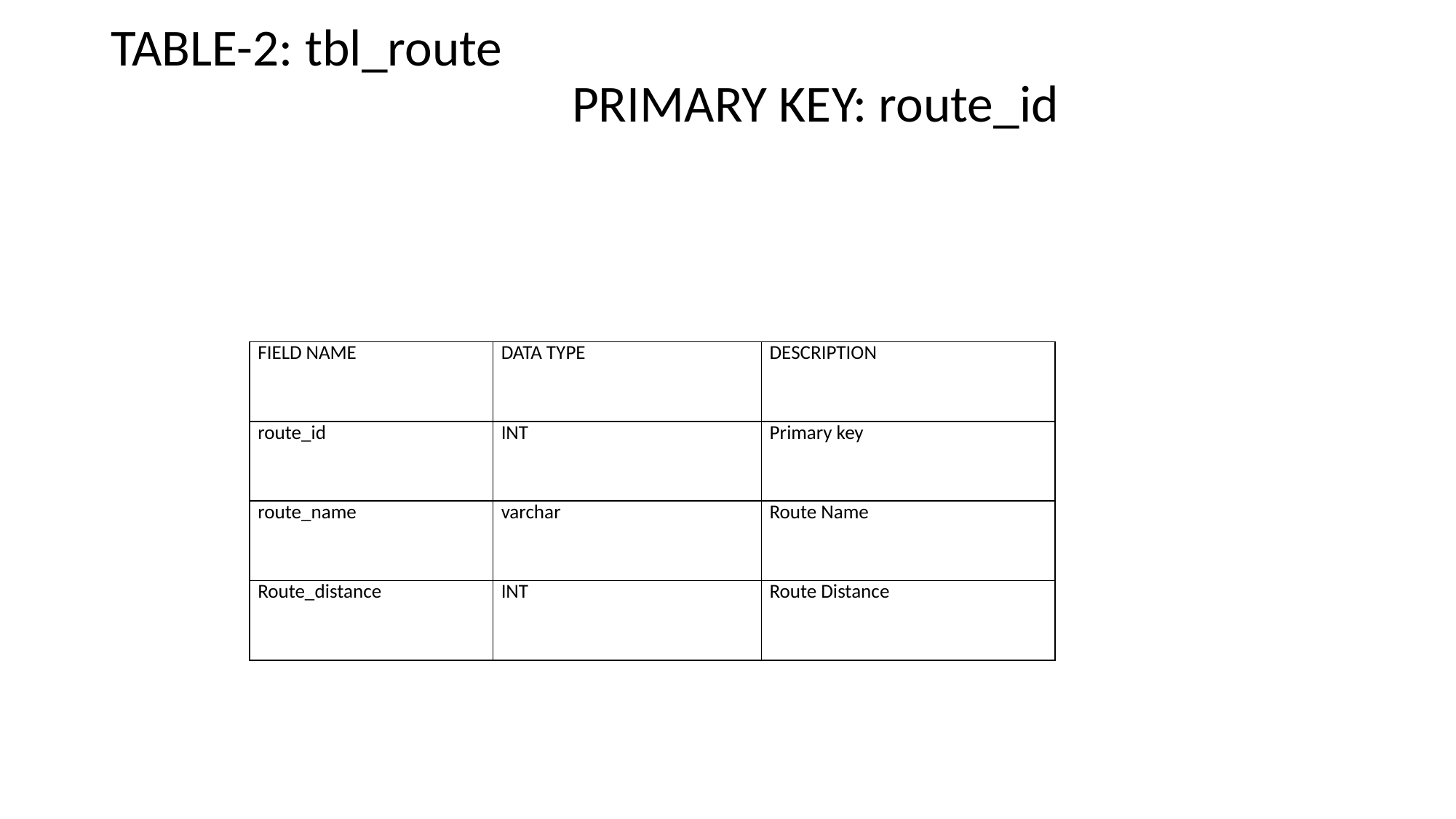

# TABLE-2: tbl_route PRIMARY KEY: route_id
| FIELD NAME | DATA TYPE | DESCRIPTION |
| --- | --- | --- |
| route\_id | INT | Primary key |
| route\_name | varchar | Route Name |
| Route\_distance | INT | Route Distance |